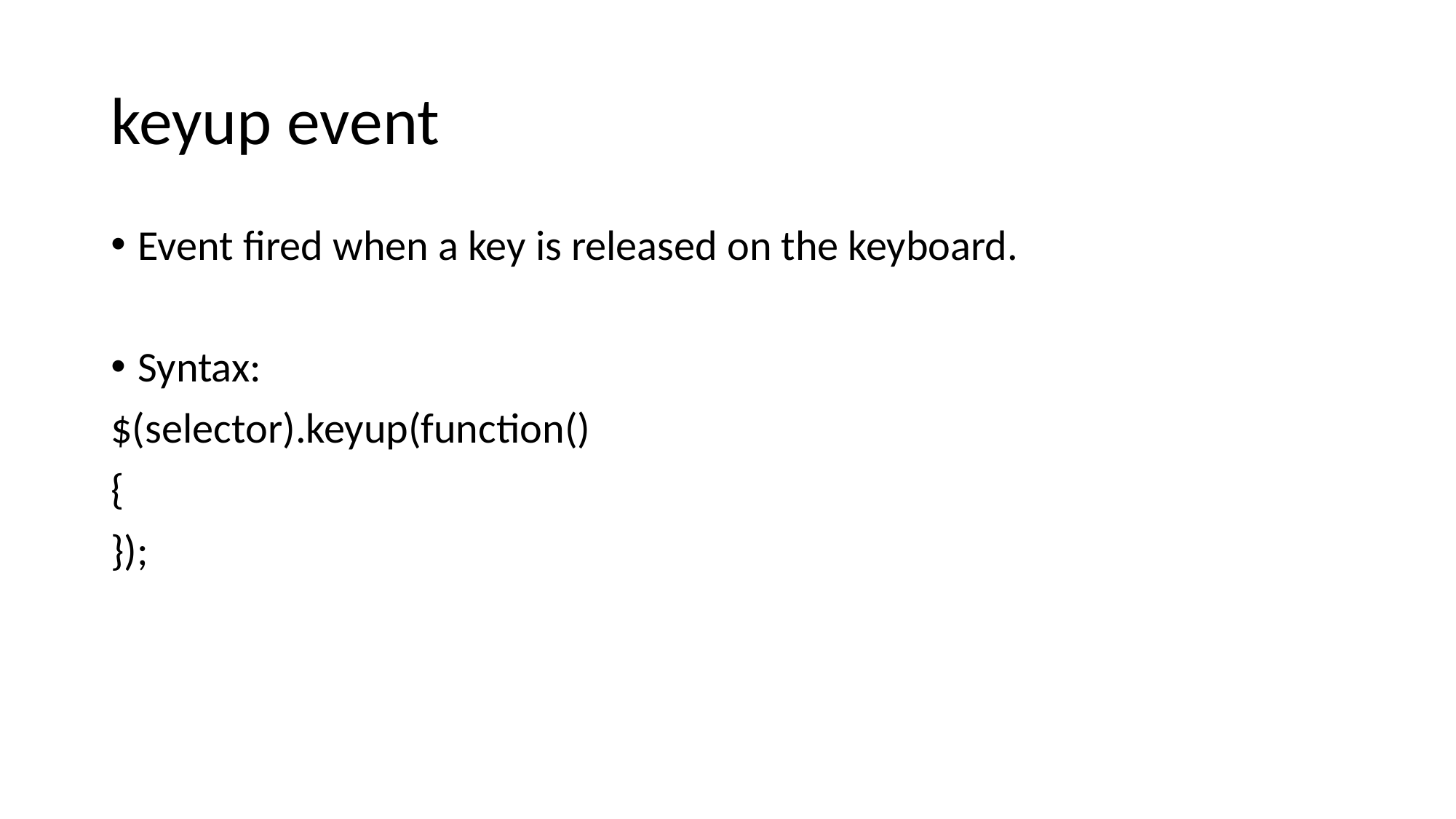

# keyup event
Event fired when a key is released on the keyboard.

Syntax:
$(selector).keyup(function()
{
});